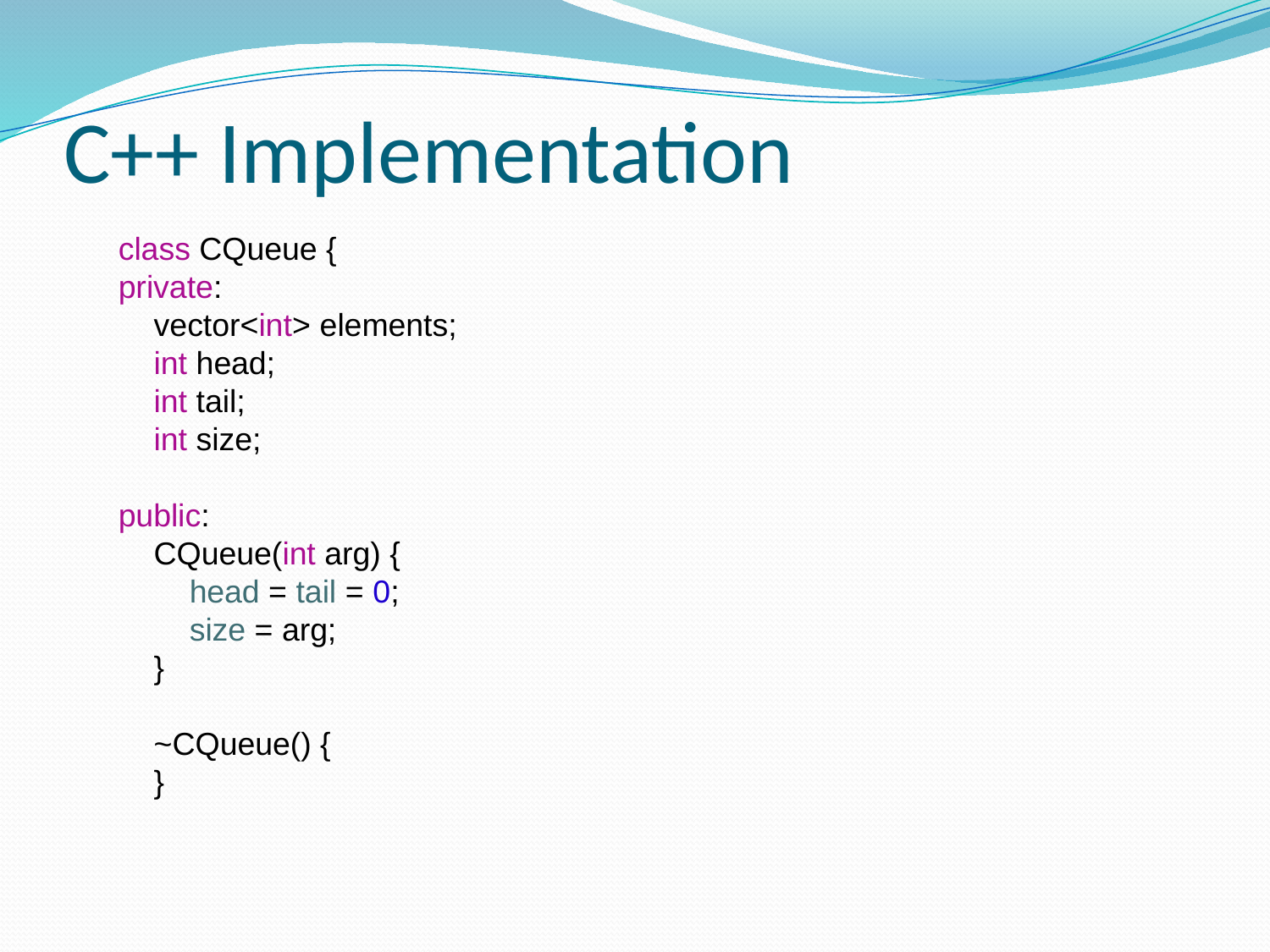

# C++ Implementation
class CQueue {
private:
    vector<int> elements;
    int head;
    int tail;
    int size;

public:
    CQueue(int arg) {
        head = tail = 0;
        size = arg;
    }

    ~CQueue() {
    }